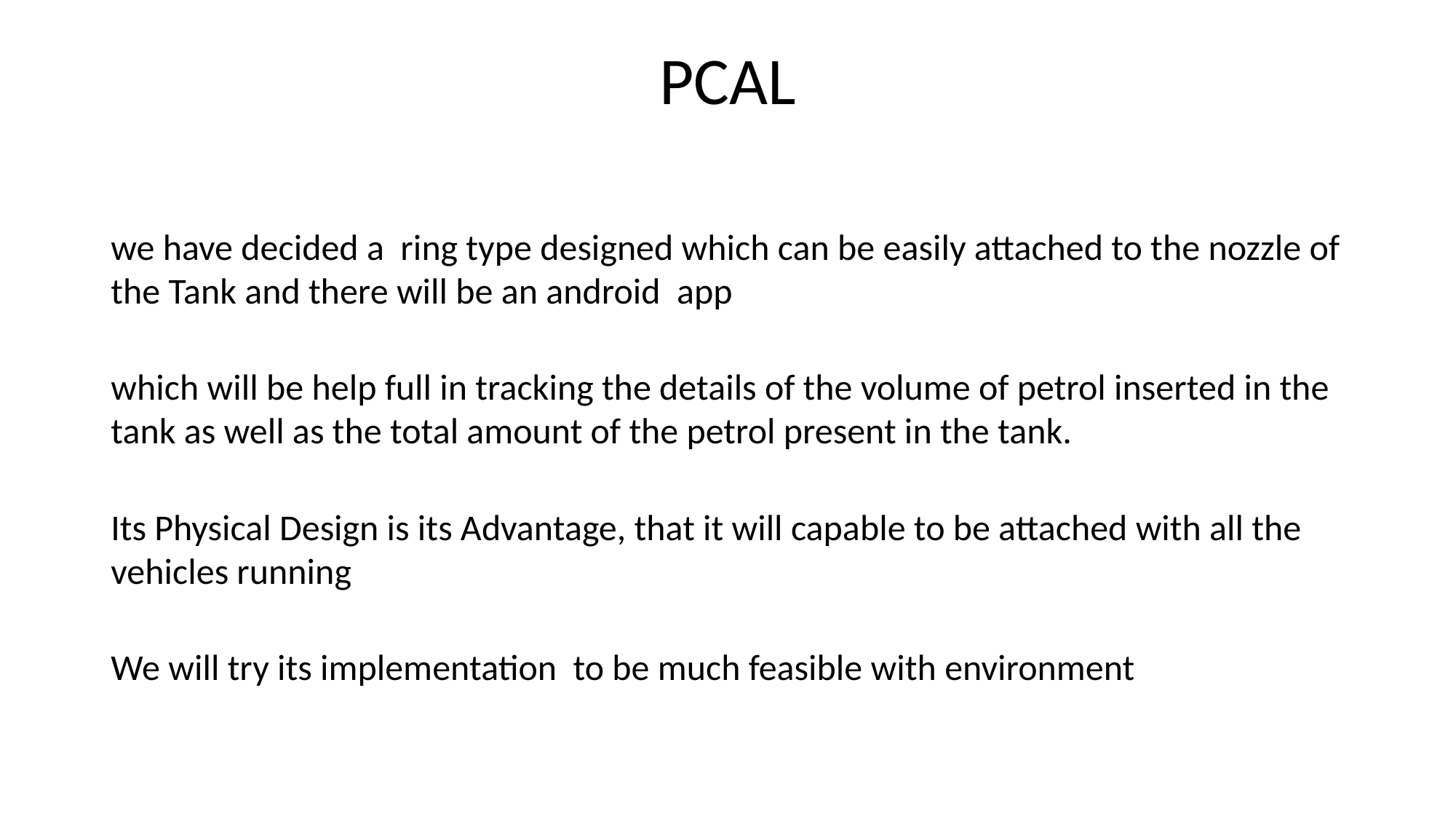

# PCAL
we have decided a  ring type designed which can be easily attached to the nozzle of the Tank and there will be an android  app

which will be help full in tracking the details of the volume of petrol inserted in the tank as well as the total amount of the petrol present in the tank.

Its Physical Design is its Advantage, that it will capable to be attached with all the vehicles running

We will try its implementation  to be much feasible with environment